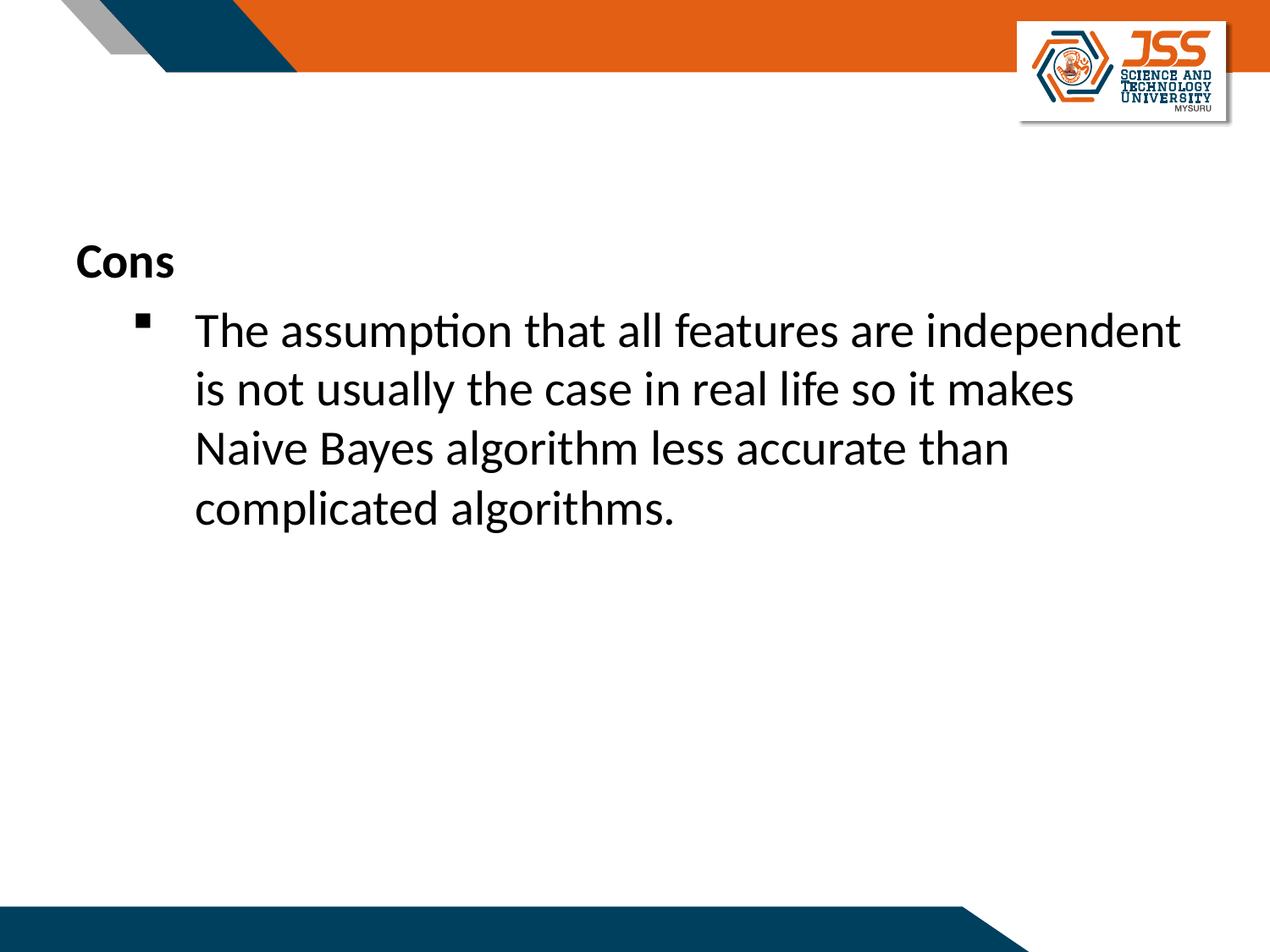

#
Cons
The assumption that all features are independent is not usually the case in real life so it makes Naive Bayes algorithm less accurate than complicated algorithms.